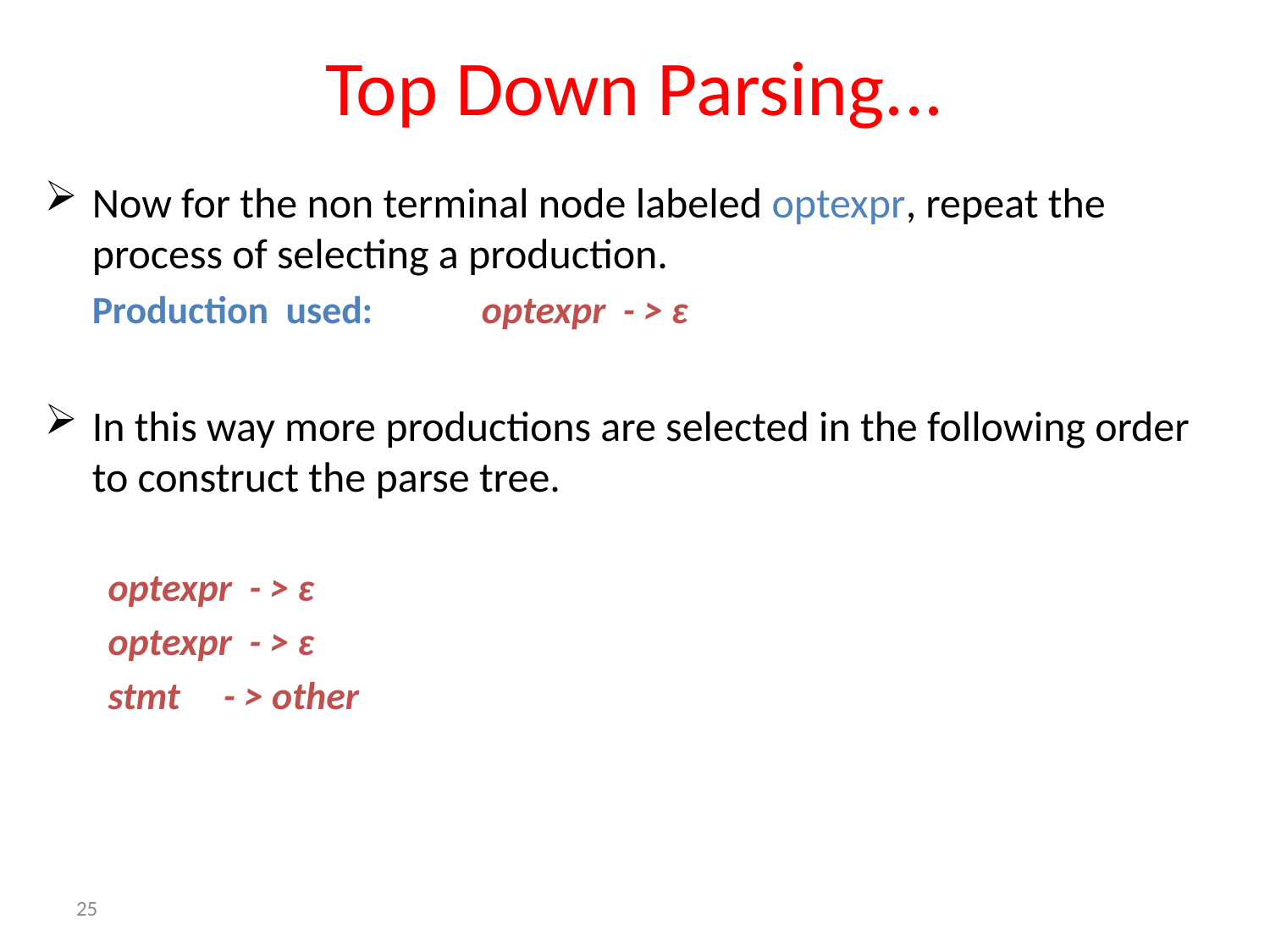

# Top Down Parsing...
Now for the non terminal node labeled optexpr, repeat the process of selecting a production.
	Production  used:	 optexpr  - > ɛ

In this way more productions are selected in the following order to construct the parse tree.

optexpr  - > ɛ
optexpr  - > ɛ
stmt     - > other
25